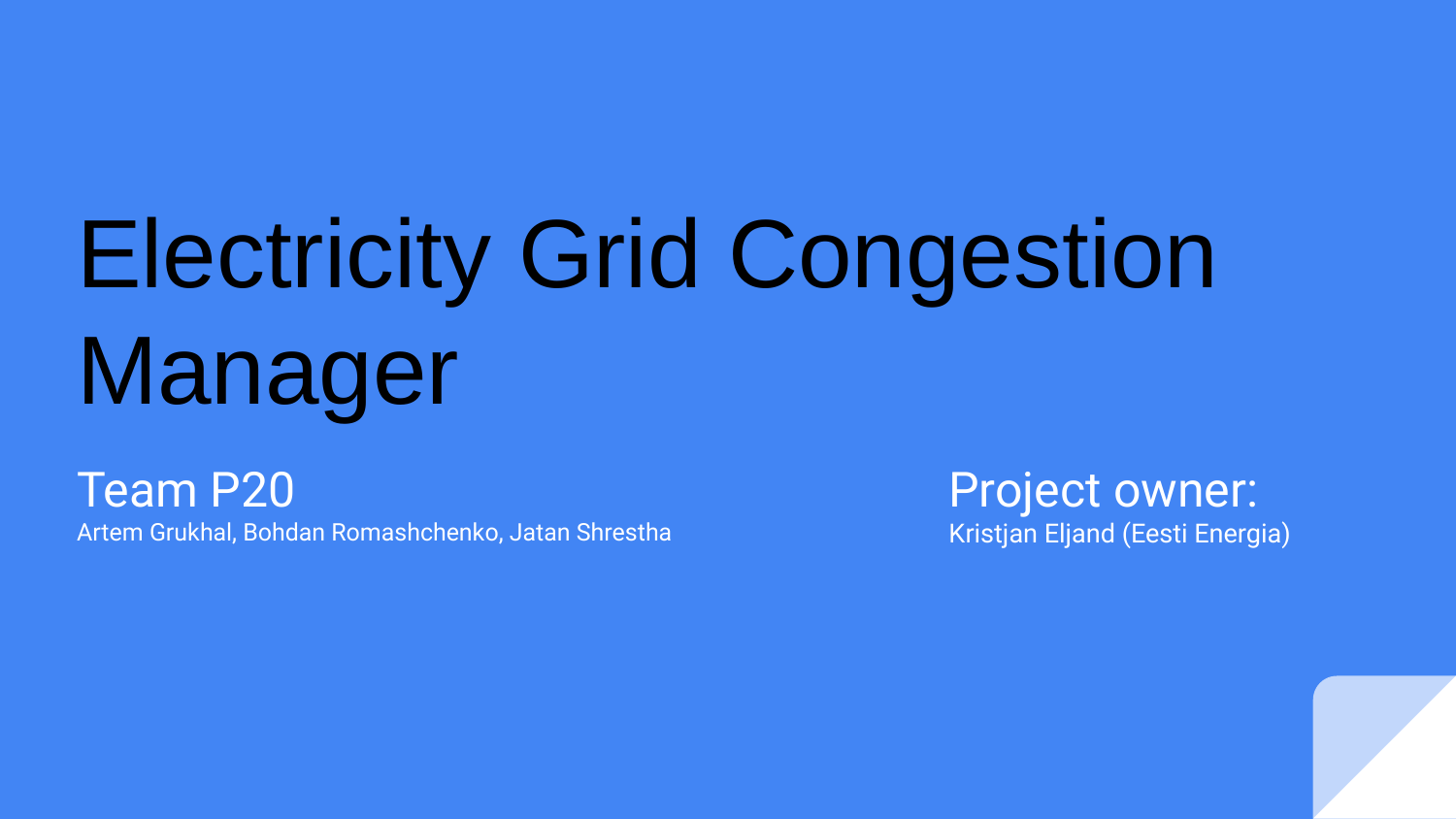

# Electricity Grid Congestion Manager
Project owner:
Kristjan Eljand (Eesti Energia)
Team P20
Artem Grukhal, Bohdan Romashchenko, Jatan Shrestha